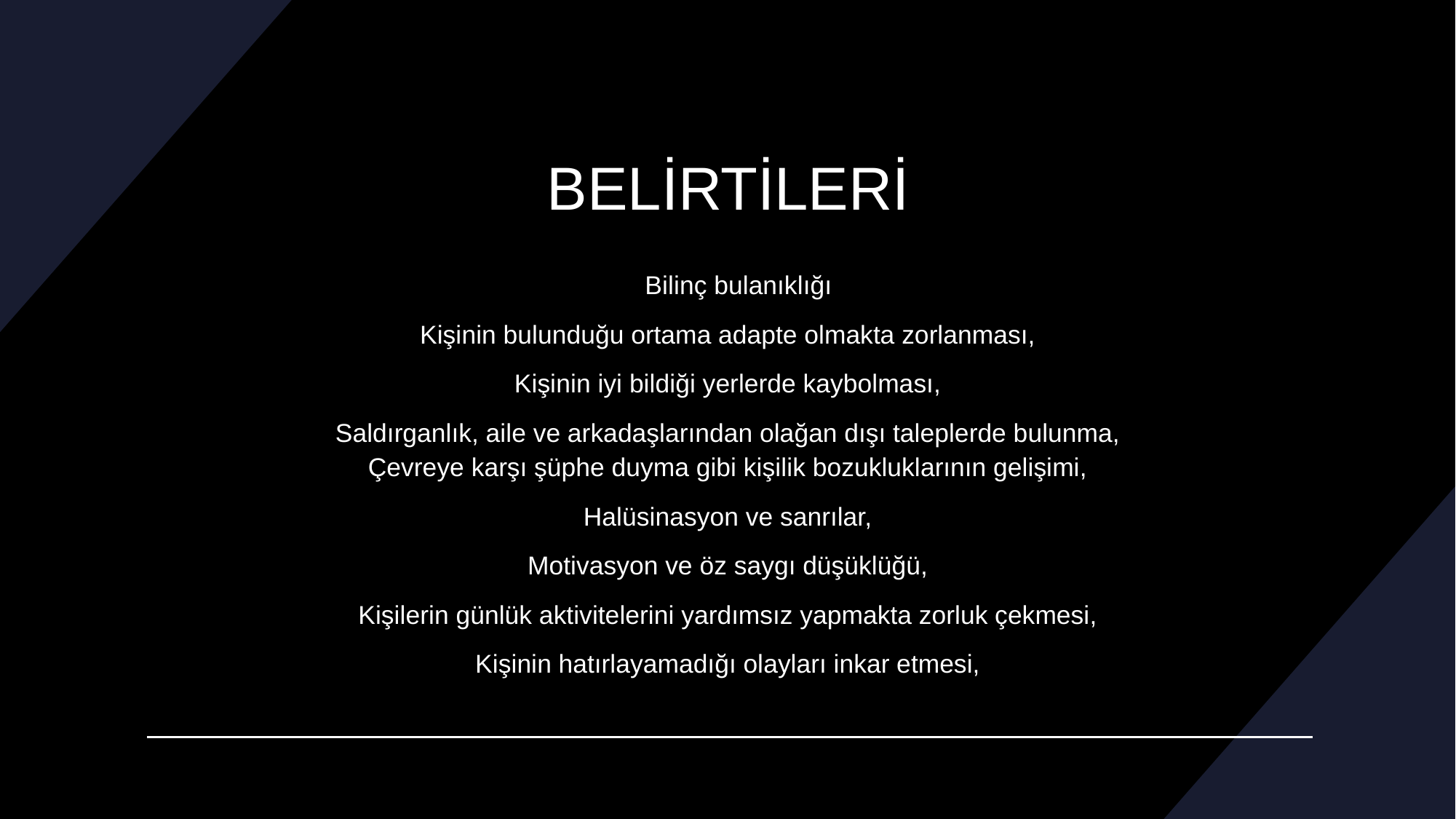

# BELİRTİLERİ
   Bilinç bulanıklığı
Kişinin bulunduğu ortama adapte olmakta zorlanması,
Kişinin iyi bildiği yerlerde kaybolması,
Saldırganlık, aile ve arkadaşlarından olağan dışı taleplerde bulunma, Çevreye karşı şüphe duyma gibi kişilik bozukluklarının gelişimi,
Halüsinasyon ve sanrılar,
Motivasyon ve öz saygı düşüklüğü,
Kişilerin günlük aktivitelerini yardımsız yapmakta zorluk çekmesi,
Kişinin hatırlayamadığı olayları inkar etmesi,